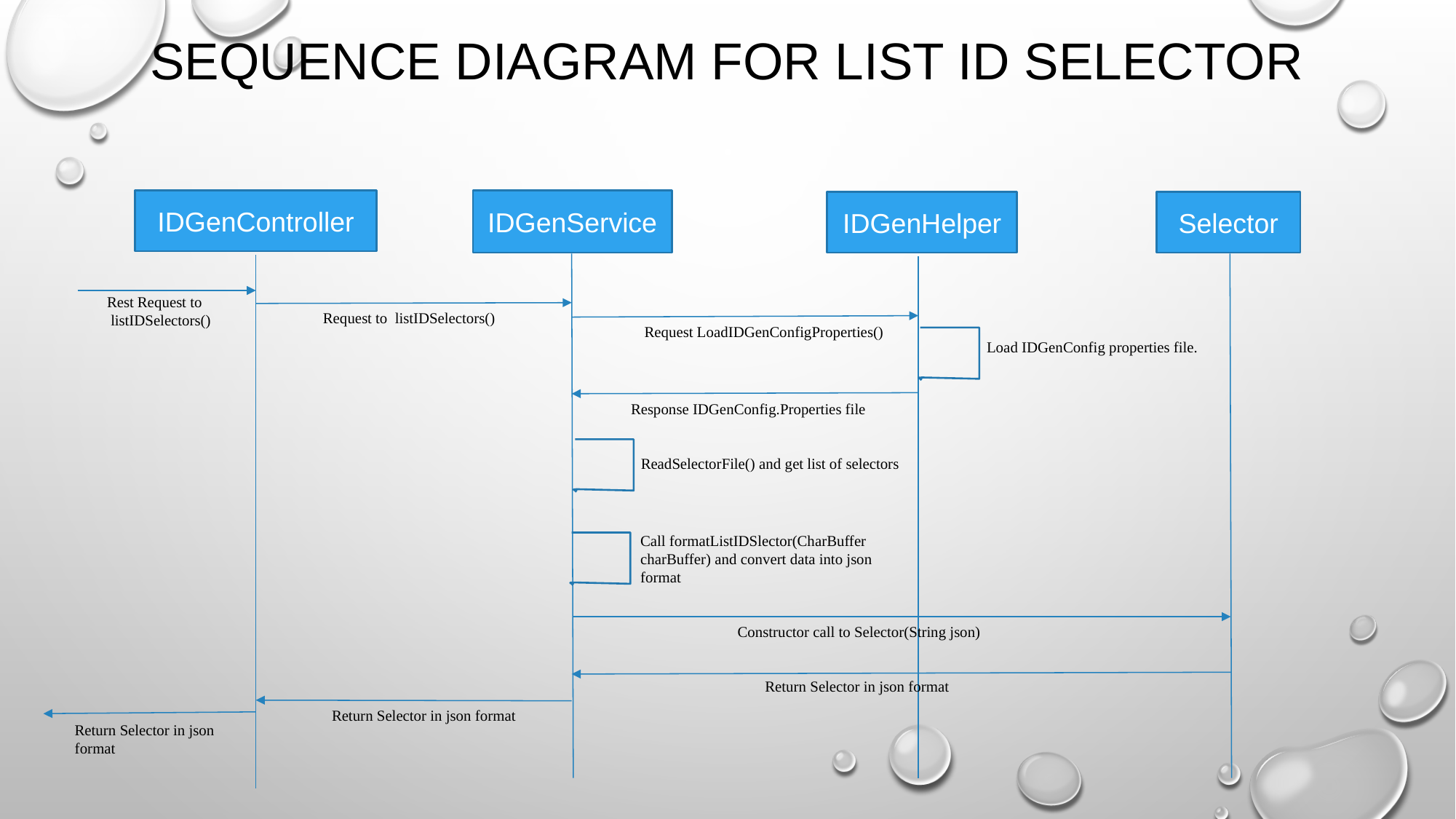

# Sequence Diagram For List ID Selector
IDGenController
IDGenService
IDGenHelper
Selector
Rest Request to
 listIDSelectors()
Request to  listIDSelectors()
Request LoadIDGenConfigProperties()

Load IDGenConfig properties file.
Response IDGenConfig.Properties file

ReadSelectorFile() and get list of selectors
Call formatListIDSlector(CharBuffer charBuffer) and convert data into json format

Constructor call to Selector(String json)
Return Selector in json format
Return Selector in json format
Return Selector in json format